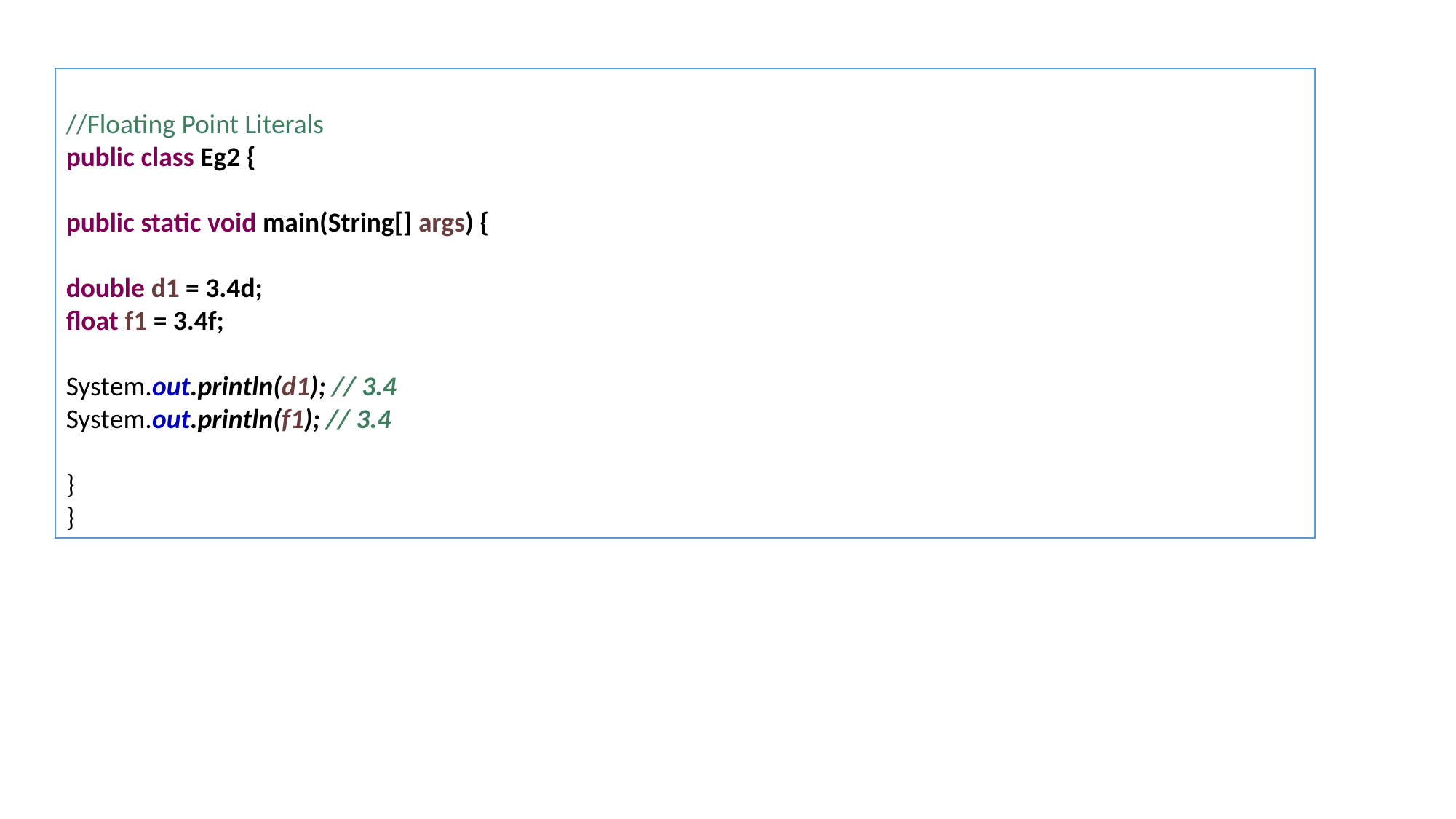

//Floating Point Literals
public class Eg2 {

public static void main(String[] args) {

double d1 = 3.4d;
float f1 = 3.4f;

System.out.println(d1); // 3.4
System.out.println(f1); // 3.4

}
}